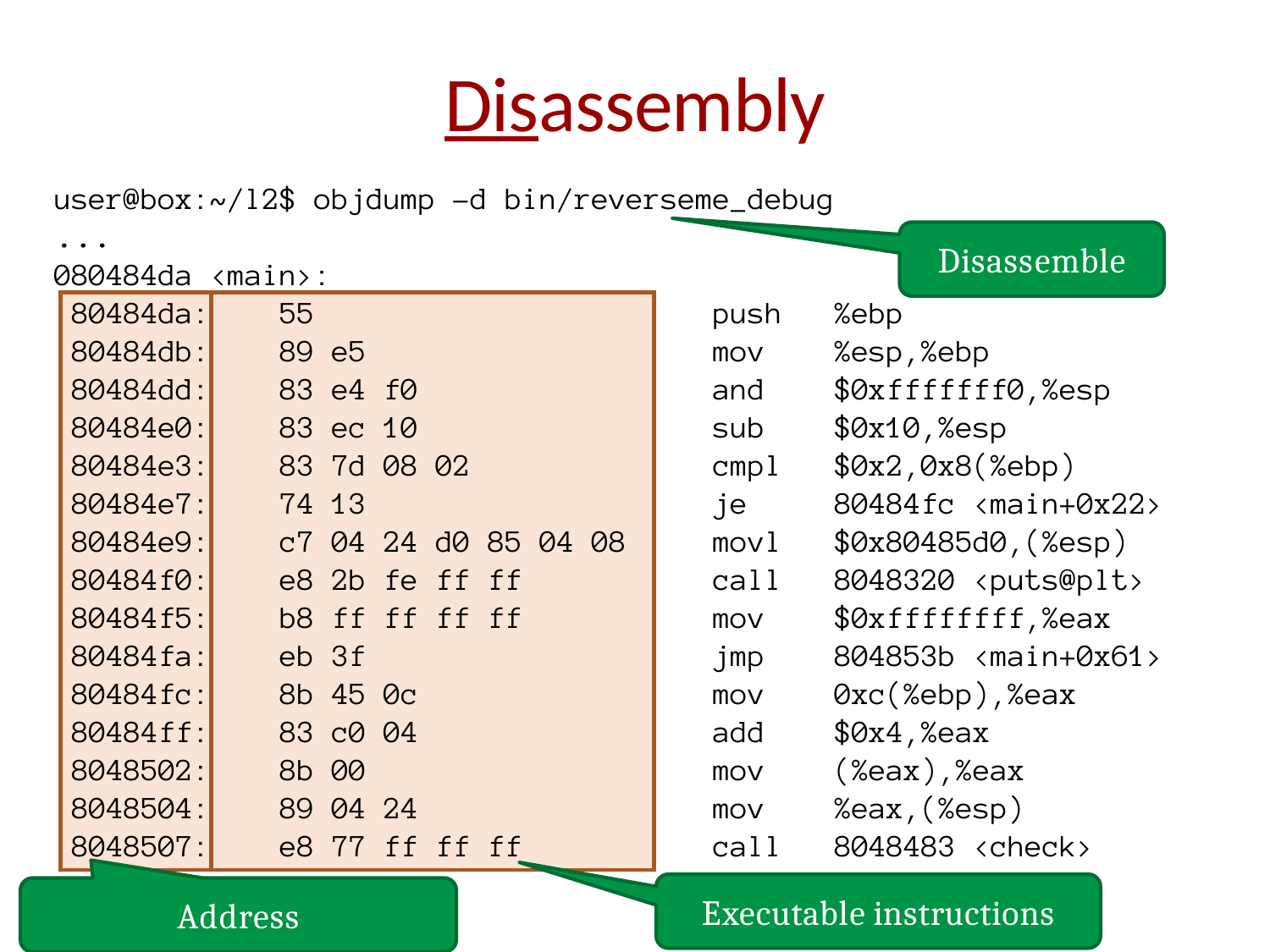

# Disassembly
user@box:~/l2$ objdump -d bin/reverseme_debug
...
080484da <main>:
 80484da:    55                       push   %ebp
 80484db:    89 e5                    mov    %esp,%ebp
 80484dd:    83 e4 f0                 and    $0xfffffff0,%esp
 80484e0:    83 ec 10                 sub    $0x10,%esp
 80484e3:    83 7d 08 02              cmpl   $0x2,0x8(%ebp)
 80484e7:    74 13                    je     80484fc <main+0x22>
 80484e9:    c7 04 24 d0 85 04 08     movl   $0x80485d0,(%esp)
 80484f0:    e8 2b fe ff ff           call   8048320 <puts@plt>
 80484f5:    b8 ff ff ff ff           mov    $0xffffffff,%eax
 80484fa:    eb 3f                    jmp    804853b <main+0x61>
 80484fc:    8b 45 0c                 mov    0xc(%ebp),%eax
 80484ff:    83 c0 04                 add    $0x4,%eax
 8048502:    8b 00                    mov    (%eax),%eax
 8048504:    89 04 24                 mov    %eax,(%esp)
 8048507:    e8 77 ff ff ff           call   8048483 <check>

Disassemble

Executable instructions
Address